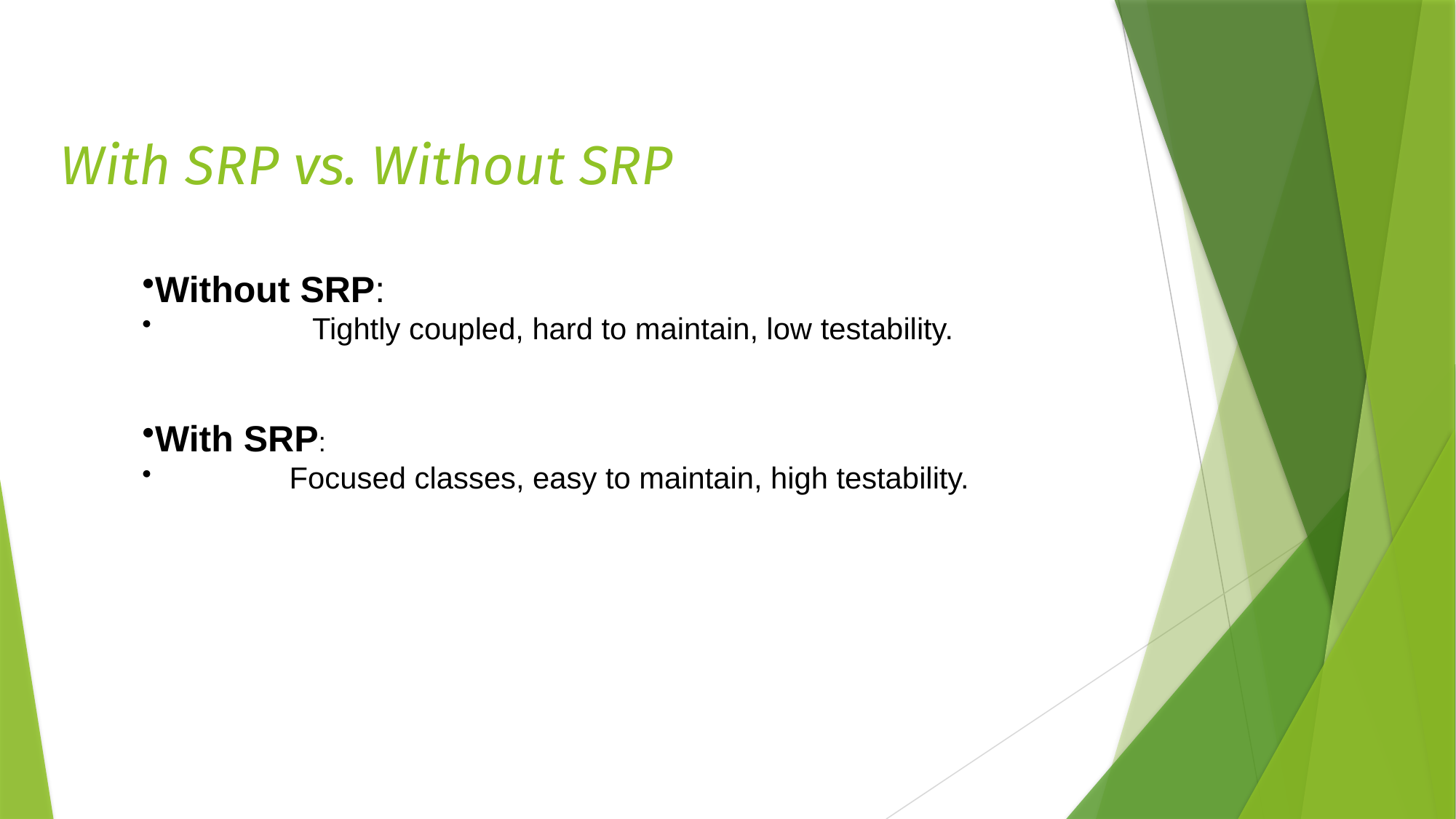

# With SRP vs. Without SRP
Without SRP:
                     Tightly coupled, hard to maintain, low testability.

With SRP:
                  Focused classes, easy to maintain, high testability.